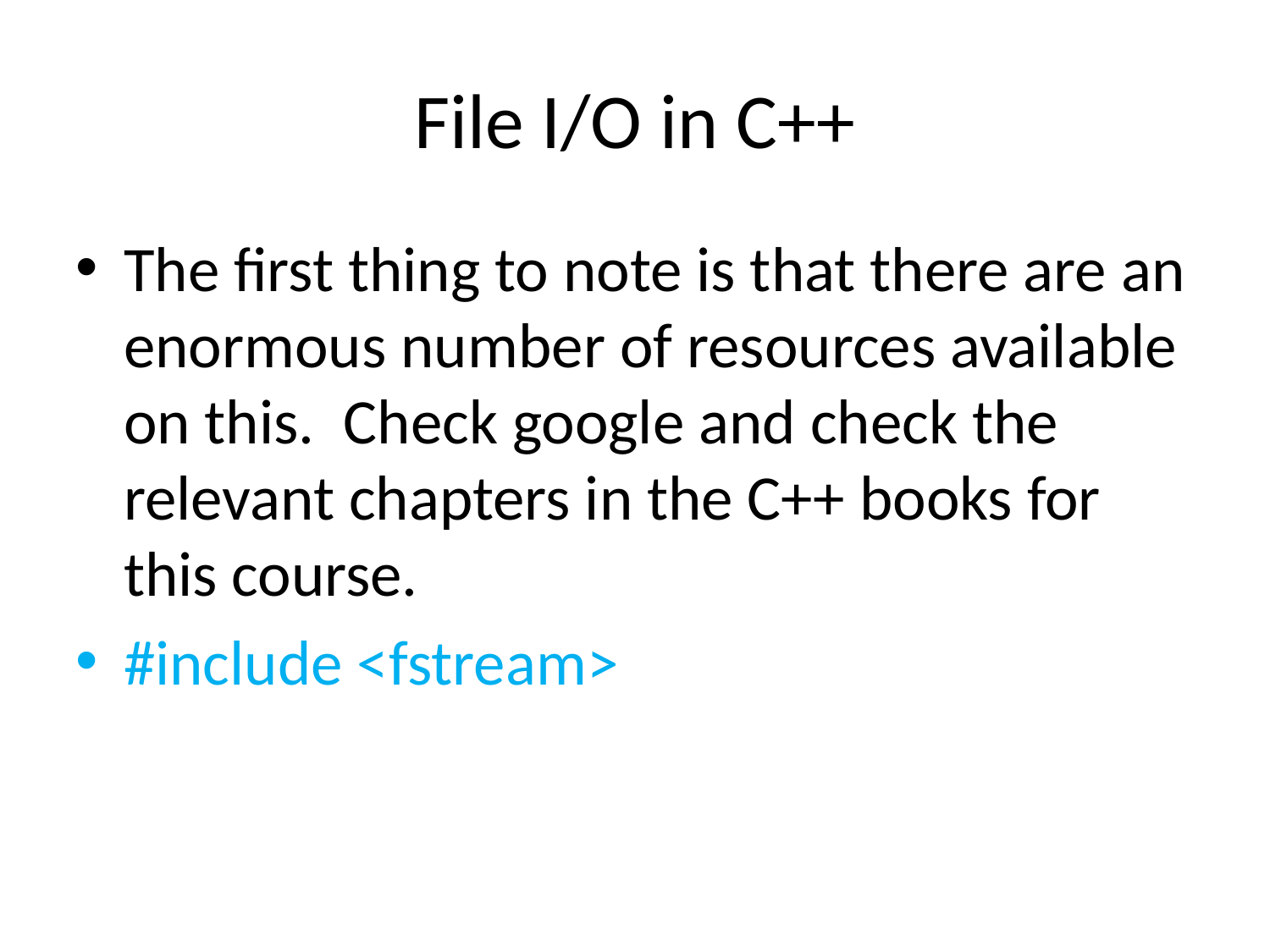

# File I/O in C++
The first thing to note is that there are an enormous number of resources available on this.  Check google and check the relevant chapters in the C++ books for this course.
#include <fstream>